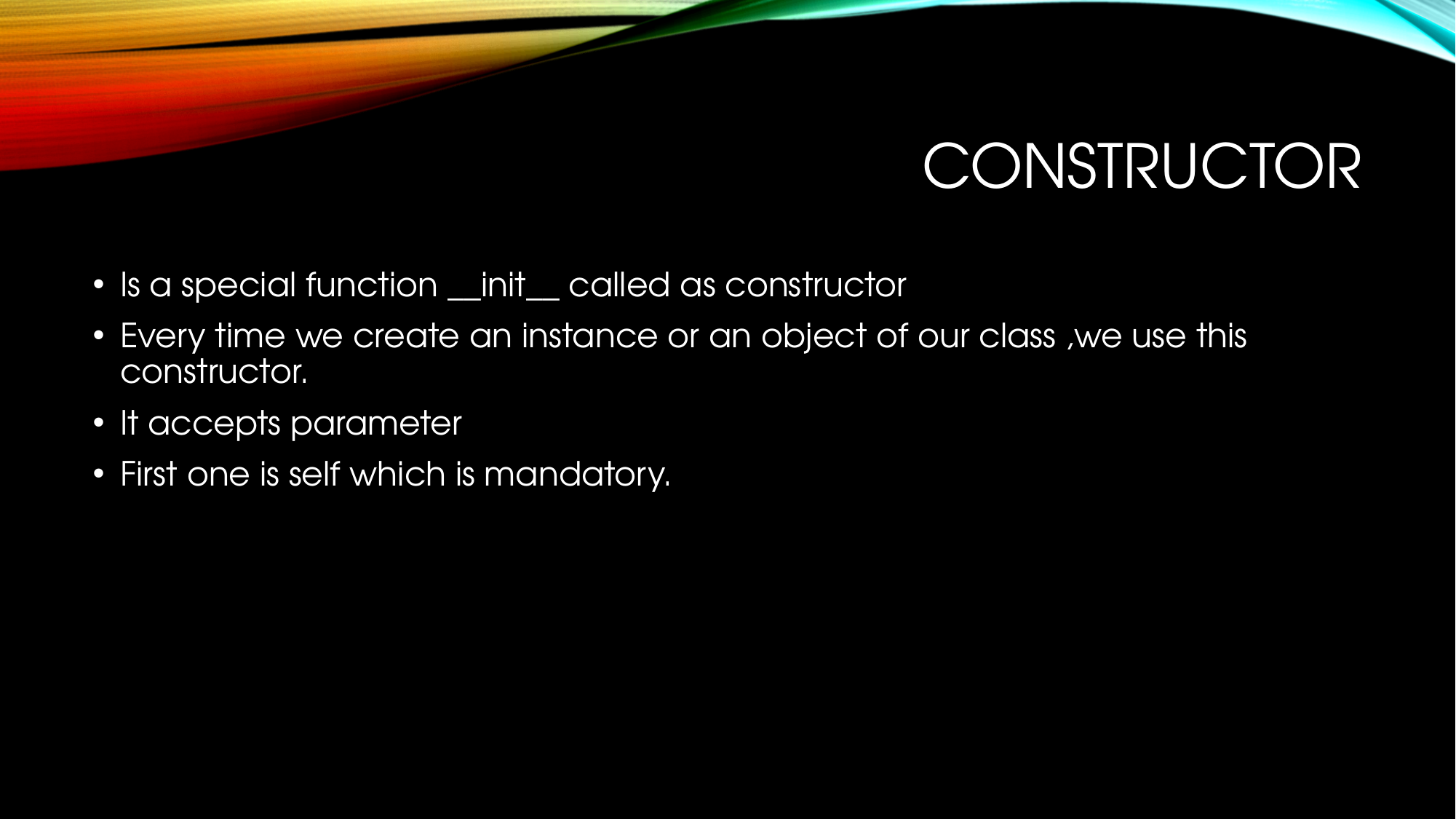

# Constructor
Is a special function __init__ called as constructor
Every time we create an instance or an object of our class ,we use this constructor.
It accepts parameter
First one is self which is mandatory.